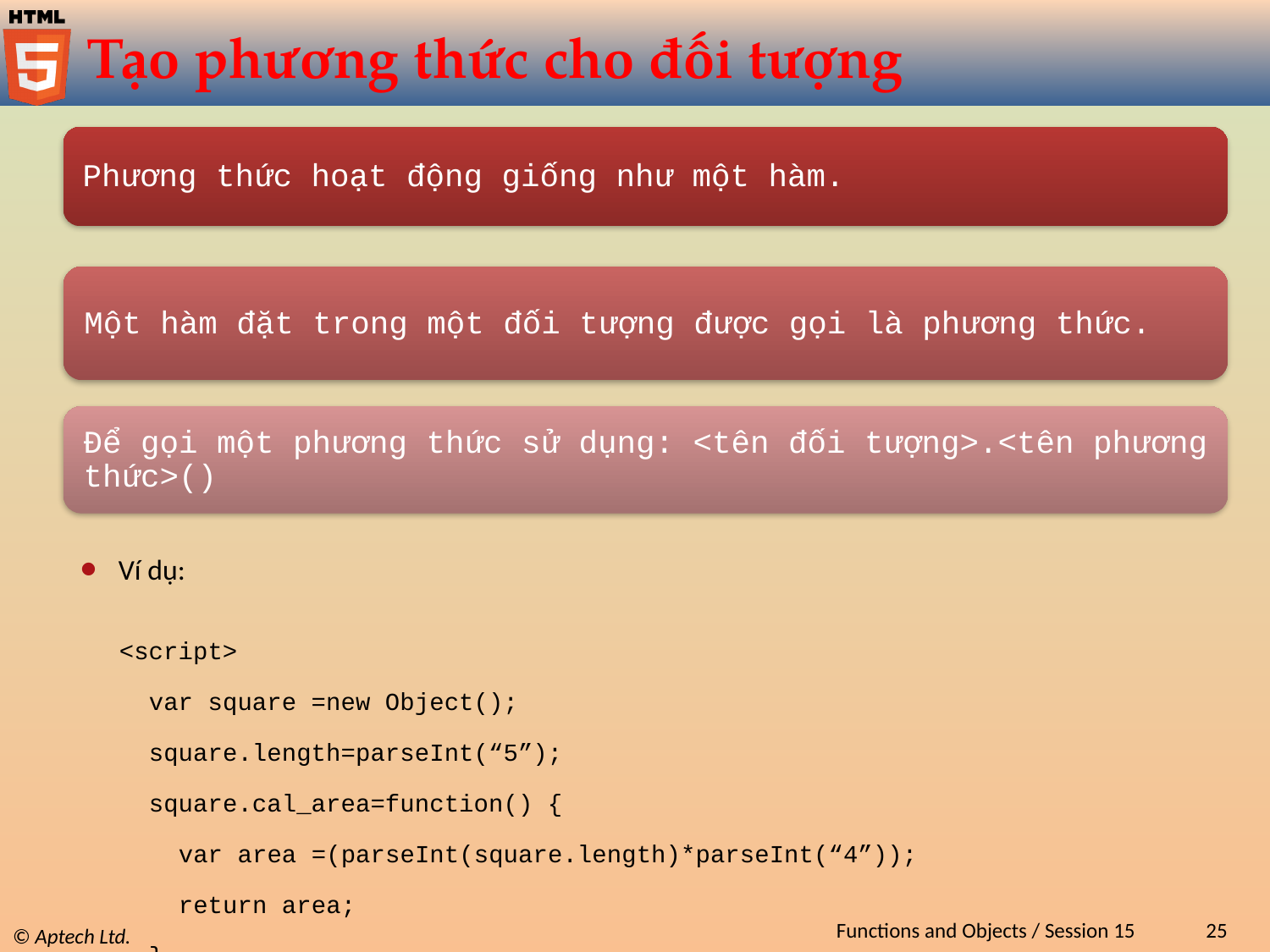

# Tạo phương thức cho đối tượng
Phương thức hoạt động giống như một hàm.
Một hàm đặt trong một đối tượng được gọi là phương thức.
Để gọi một phương thức sử dụng: <tên đối tượng>.<tên phương thức>()
Ví dụ:
<script>
  var square =new Object();
  square.length=parseInt(“5”);
  square.cal_area=function() {
    var area =(parseInt(square.length)*parseInt(“4”));
    return area;
  }
  alert(“Area: “+square.cal_area());
</script>
Functions and Objects / Session 15
25